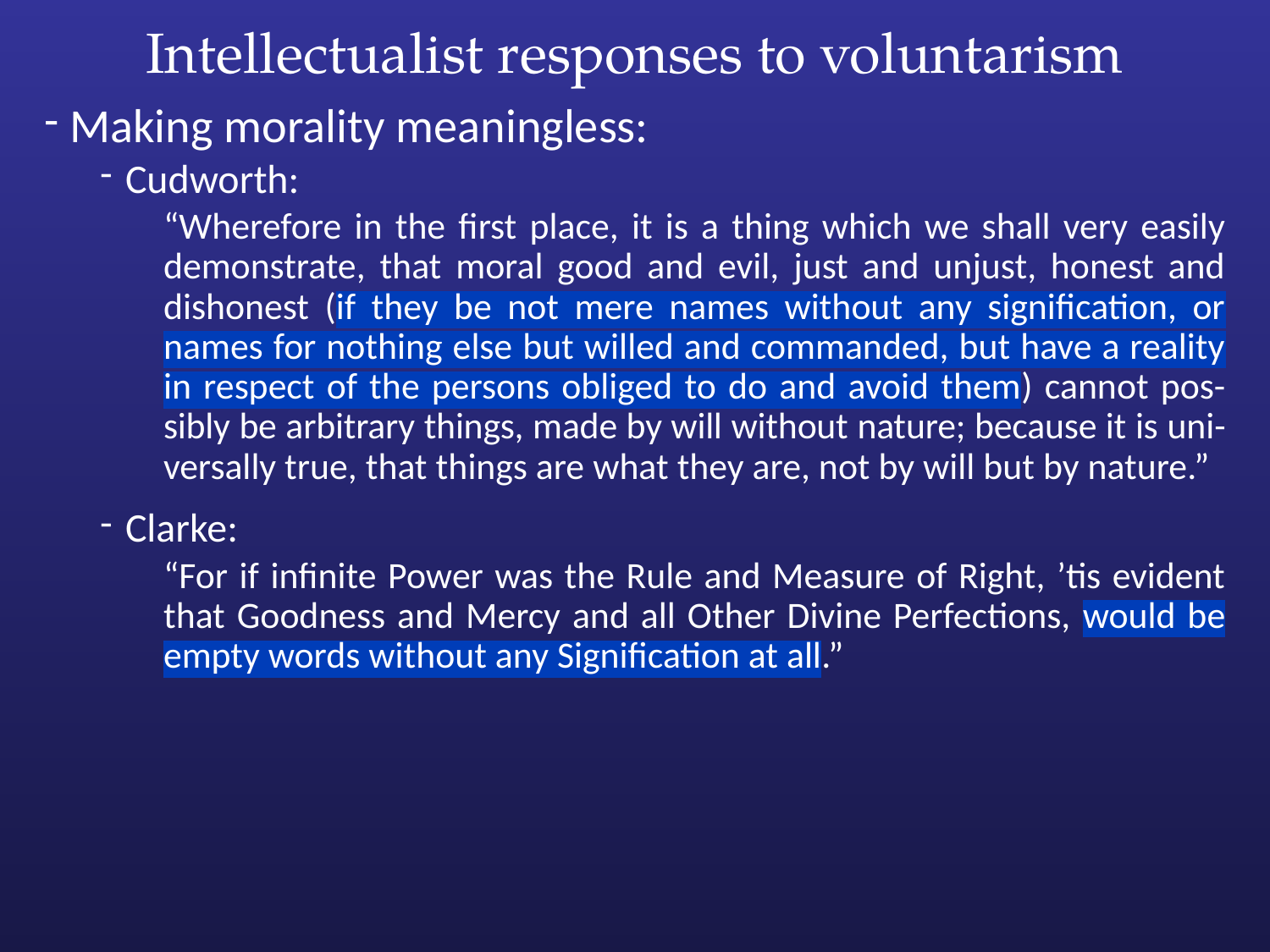

# Intellectualist responses to voluntarism
Making morality meaningless:
Cudworth:
“Wherefore in the first place, it is a thing which we shall very easily demonstrate, that moral good and evil, just and unjust, honest and dishonest (if they be not mere names without any signification, or names for nothing else but willed and commanded, but have a reality in respect of the persons obliged to do and avoid them) cannot pos-sibly be arbitrary things, made by will without nature; because it is uni-versally true, that things are what they are, not by will but by nature.”

Clarke:
“For if infinite Power was the Rule and Measure of Right, ’tis evident that Goodness and Mercy and all Other Divine Perfections, would be empty words without any Signification at all.”